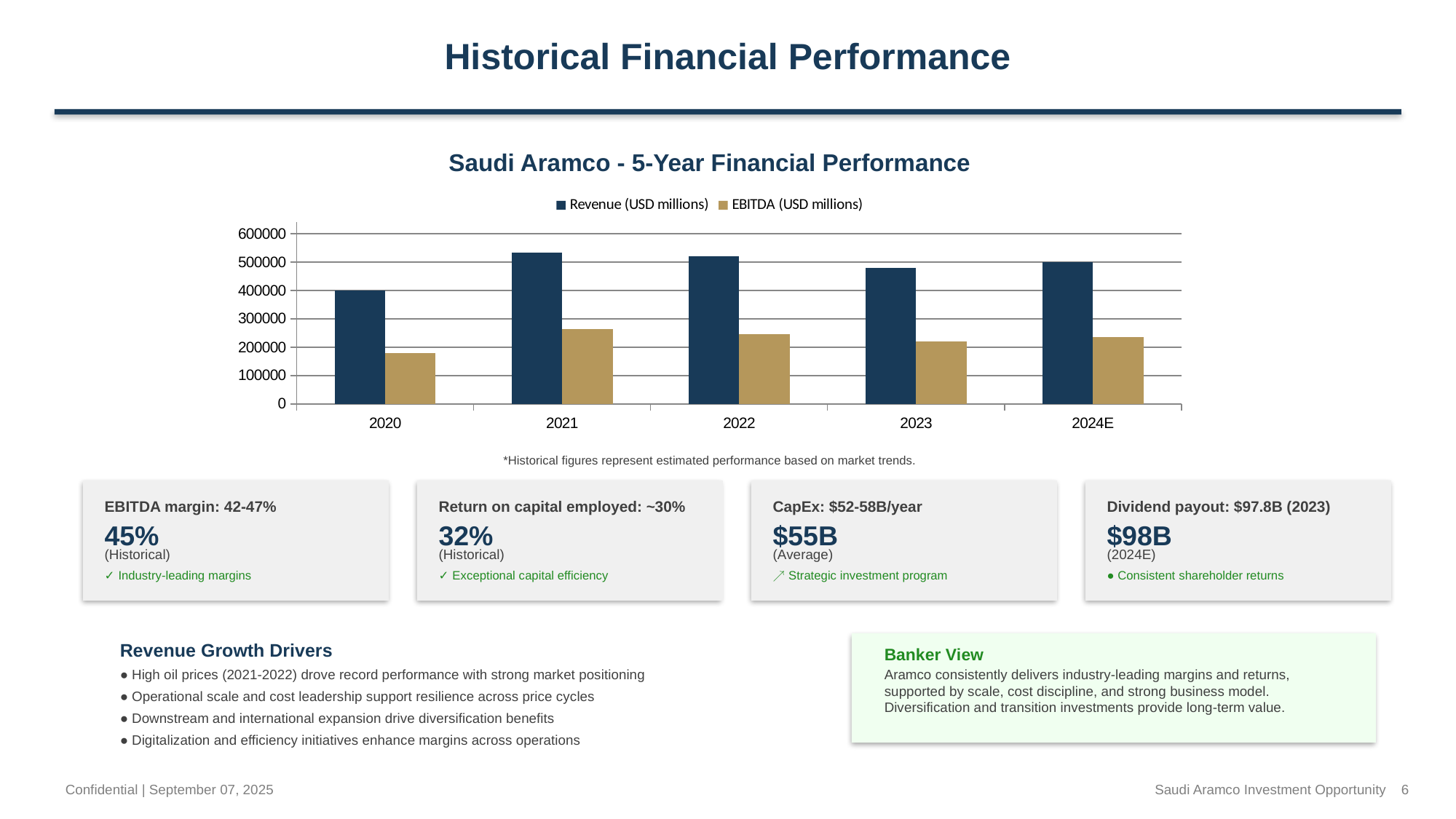

Historical Financial Performance

Saudi Aramco - 5-Year Financial Performance

### Chart

| Category | Revenue (USD millions) | EBITDA (USD millions) |
|---|---|---|
| 2020 | 400000.0 | 180000.0 |
| 2021 | 535000.0 | 265000.0 |
| 2022 | 520000.0 | 245000.0 |
| 2023 | 480000.0 | 220000.0 |
| 2024E | 500000.0 | 235000.0 |
*Historical figures represent estimated performance based on market trends.

EBITDA margin: 42-47%
Return on capital employed: ~30%
CapEx: $52-58B/year
Dividend payout: $97.8B (2023)
45%
32%
$55B
$98B
(Historical)
(Historical)
(Average)
(2024E)
✓ Industry-leading margins
✓ Exceptional capital efficiency
↗ Strategic investment program
● Consistent shareholder returns
Revenue Growth Drivers

Banker View
● High oil prices (2021-2022) drove record performance with strong market positioning
Aramco consistently delivers industry-leading margins and returns, supported by scale, cost discipline, and strong business model. Diversification and transition investments provide long-term value.
● Operational scale and cost leadership support resilience across price cycles
● Downstream and international expansion drive diversification benefits
● Digitalization and efficiency initiatives enhance margins across operations
Confidential | September 07, 2025
Saudi Aramco Investment Opportunity    6